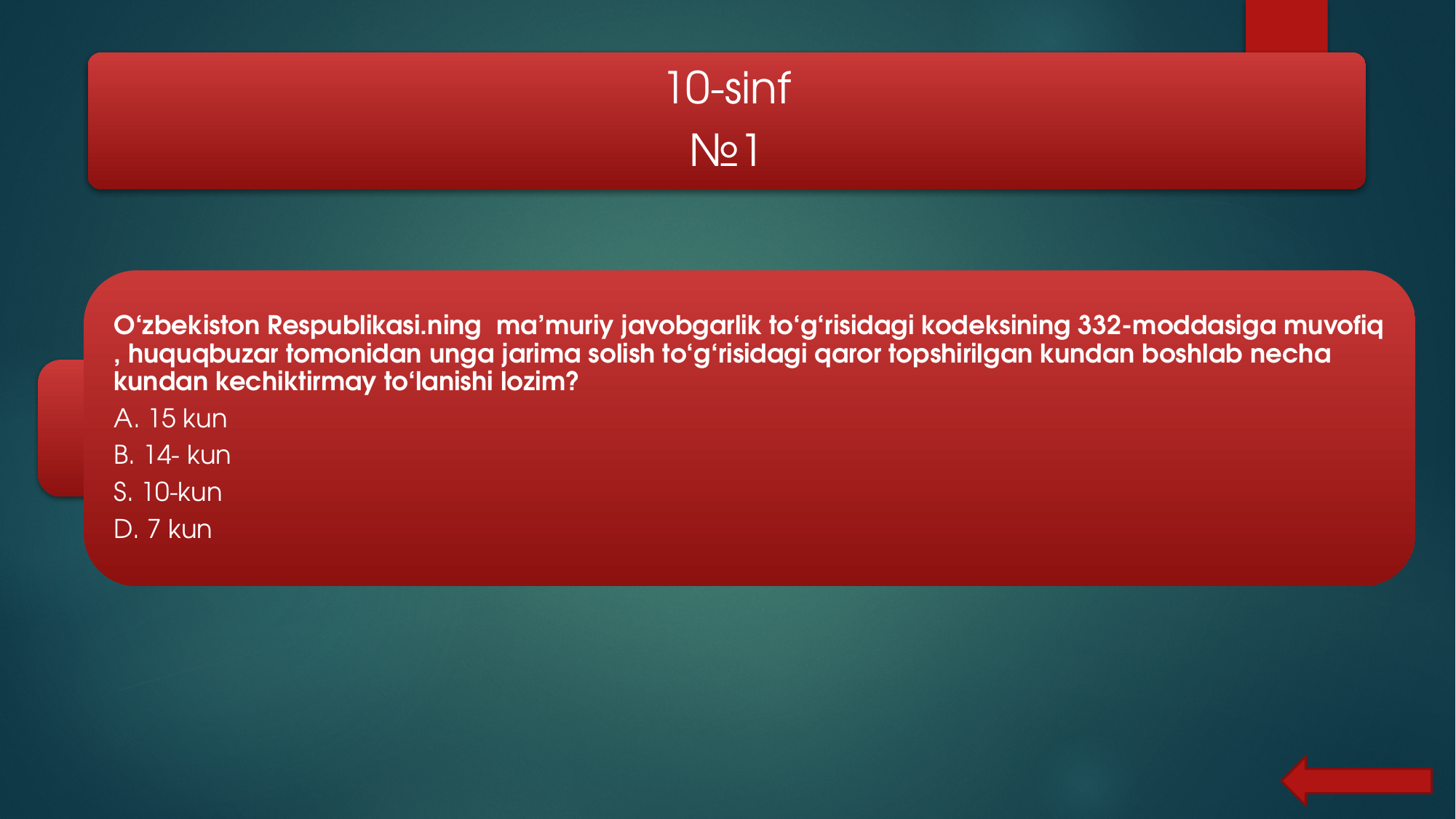

10-sinf
№1
O‘zbekiston Respublikasi.ning  ma’muriy javobgarlik to‘g‘risidagi kodeksining 332-moddasiga muvofiq , huquqbuzar tomonidan unga jarima solish to‘g‘risidagi qaror topshirilgan kundan boshlab necha kundan kechiktirmay to‘lanishi lozim?
A. 15 kun
B. 14- kun
S. 10-kun
D. 7 kun